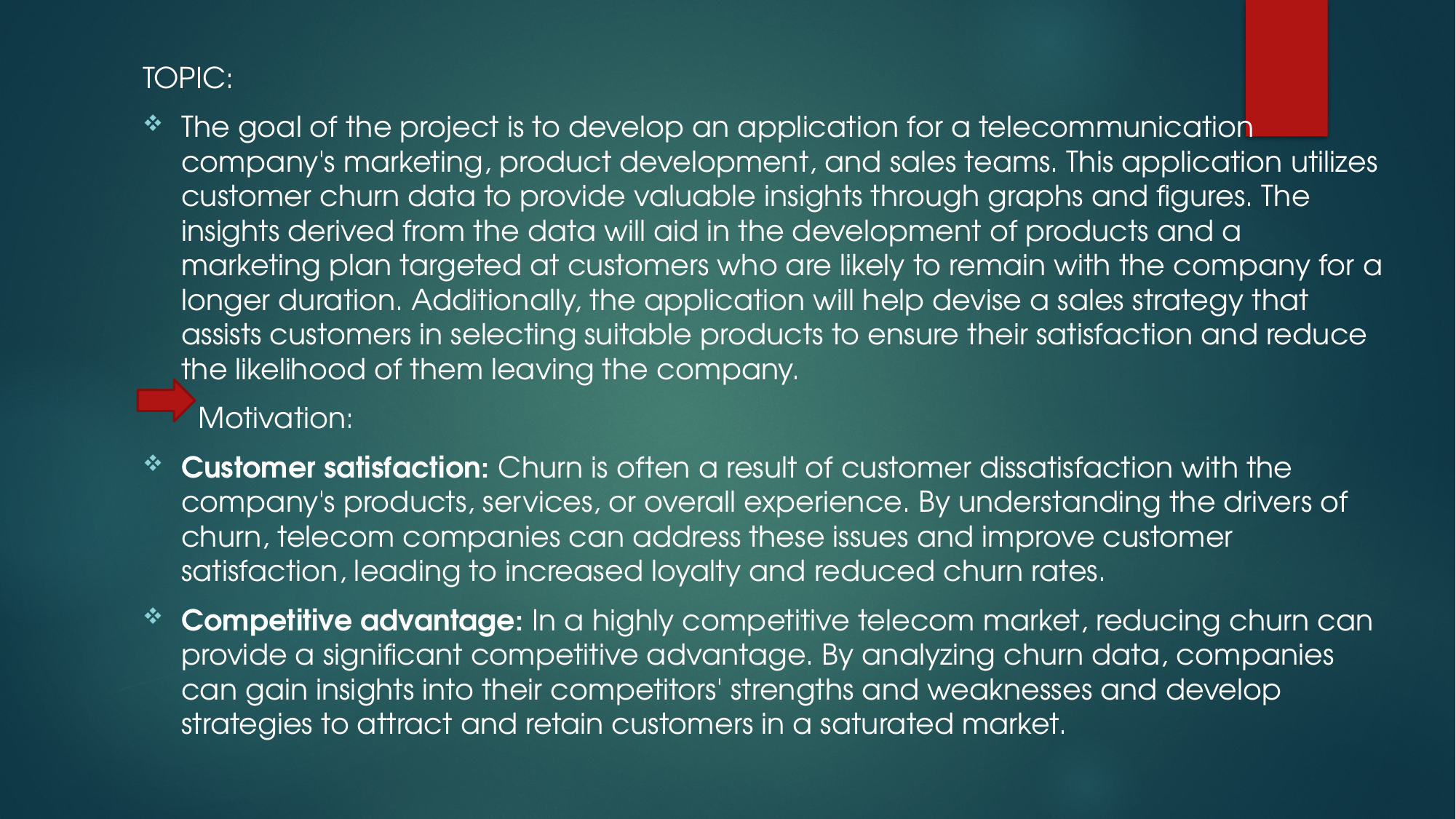

#
TOPIC:
The goal of the project is to develop an application for a telecommunication company's marketing, product development, and sales teams. This application utilizes customer churn data to provide valuable insights through graphs and figures. The insights derived from the data will aid in the development of products and a marketing plan targeted at customers who are likely to remain with the company for a longer duration. Additionally, the application will help devise a sales strategy that assists customers in selecting suitable products to ensure their satisfaction and reduce the likelihood of them leaving the company.
       Motivation:
Customer satisfaction: Churn is often a result of customer dissatisfaction with the company's products, services, or overall experience. By understanding the drivers of churn, telecom companies can address these issues and improve customer satisfaction, leading to increased loyalty and reduced churn rates.
Competitive advantage: In a highly competitive telecom market, reducing churn can provide a significant competitive advantage. By analyzing churn data, companies can gain insights into their competitors' strengths and weaknesses and develop strategies to attract and retain customers in a saturated market.